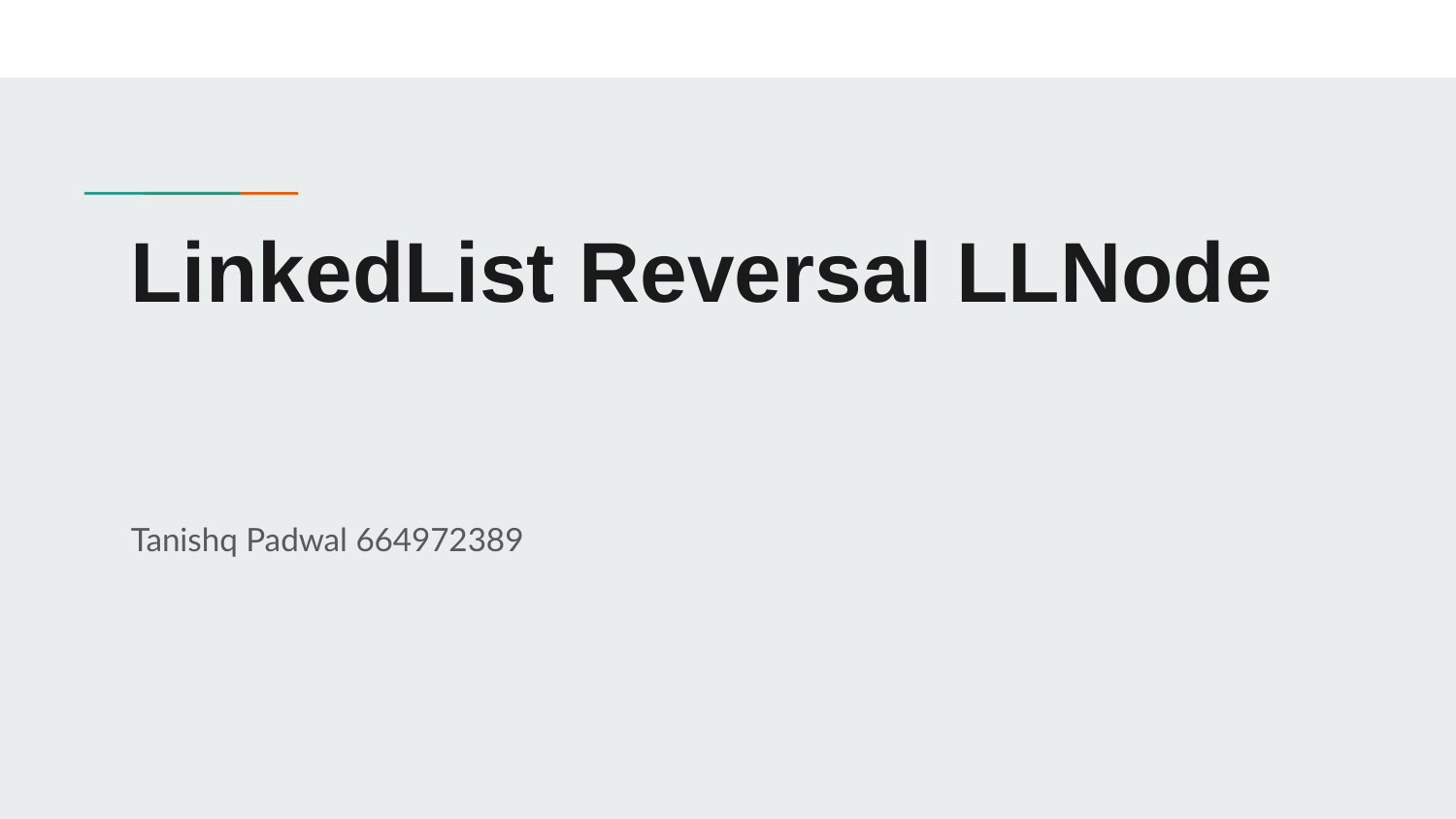

# LinkedList Reversal LLNode
Tanishq Padwal 664972389